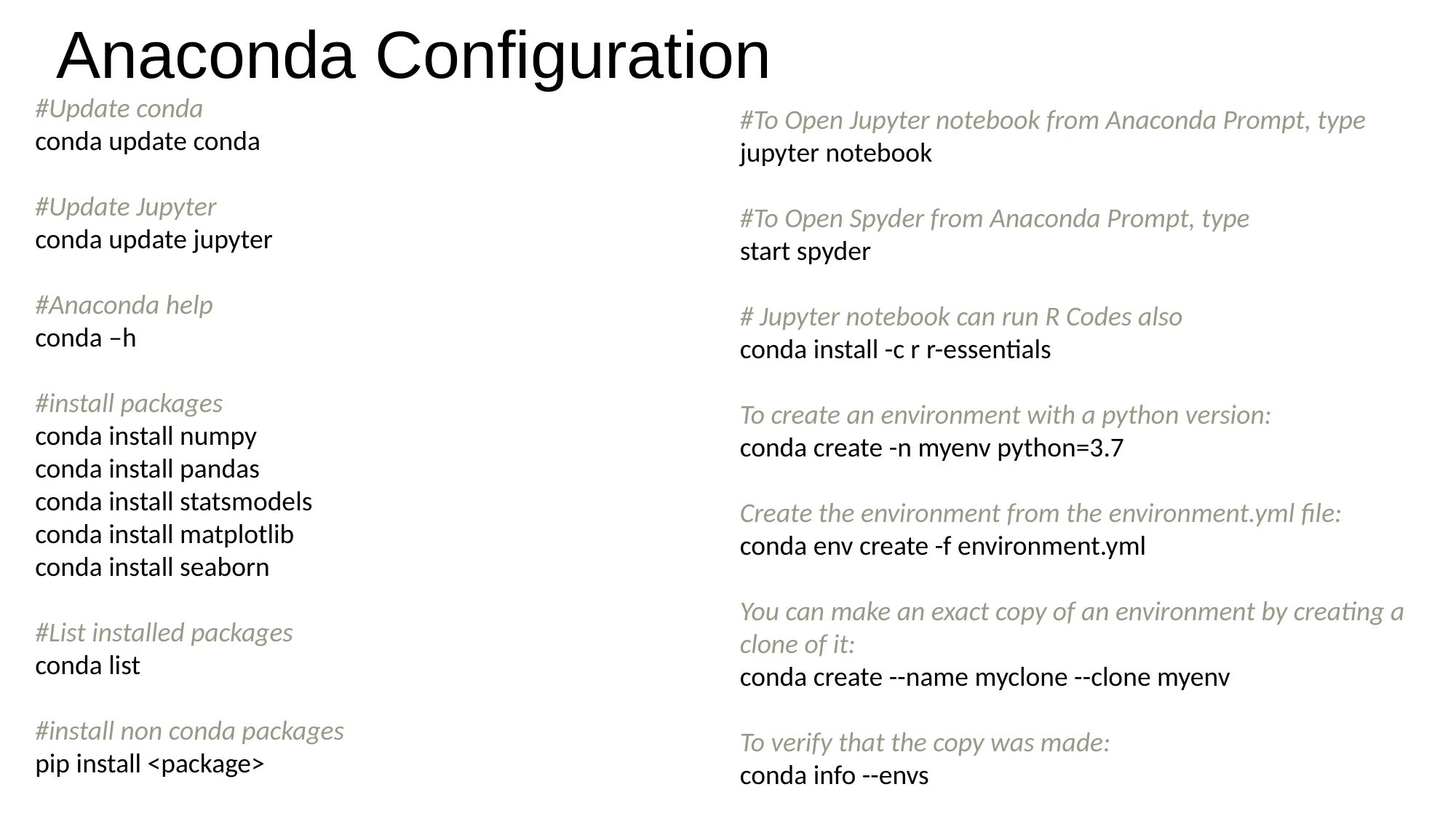

# Anaconda Configuration
#Update conda
conda update conda

#Update Jupyter
conda update jupyter

#Anaconda help
conda –h

#install packages
conda install numpy
conda install pandas
conda install statsmodels
conda install matplotlib
conda install seaborn

#List installed packages
conda list

#install non conda packages
pip install <package>

#To Open Jupyter notebook from Anaconda Prompt, type
jupyter notebook

#To Open Spyder from Anaconda Prompt, type
start spyder

# Jupyter notebook can run R Codes also
conda install -c r r-essentials

To create an environment with a python version:
conda create -n myenv python=3.7

Create the environment from the environment.yml file:
conda env create -f environment.yml

You can make an exact copy of an environment by creating a clone of it:
conda create --name myclone --clone myenv

To verify that the copy was made:
conda info --envs